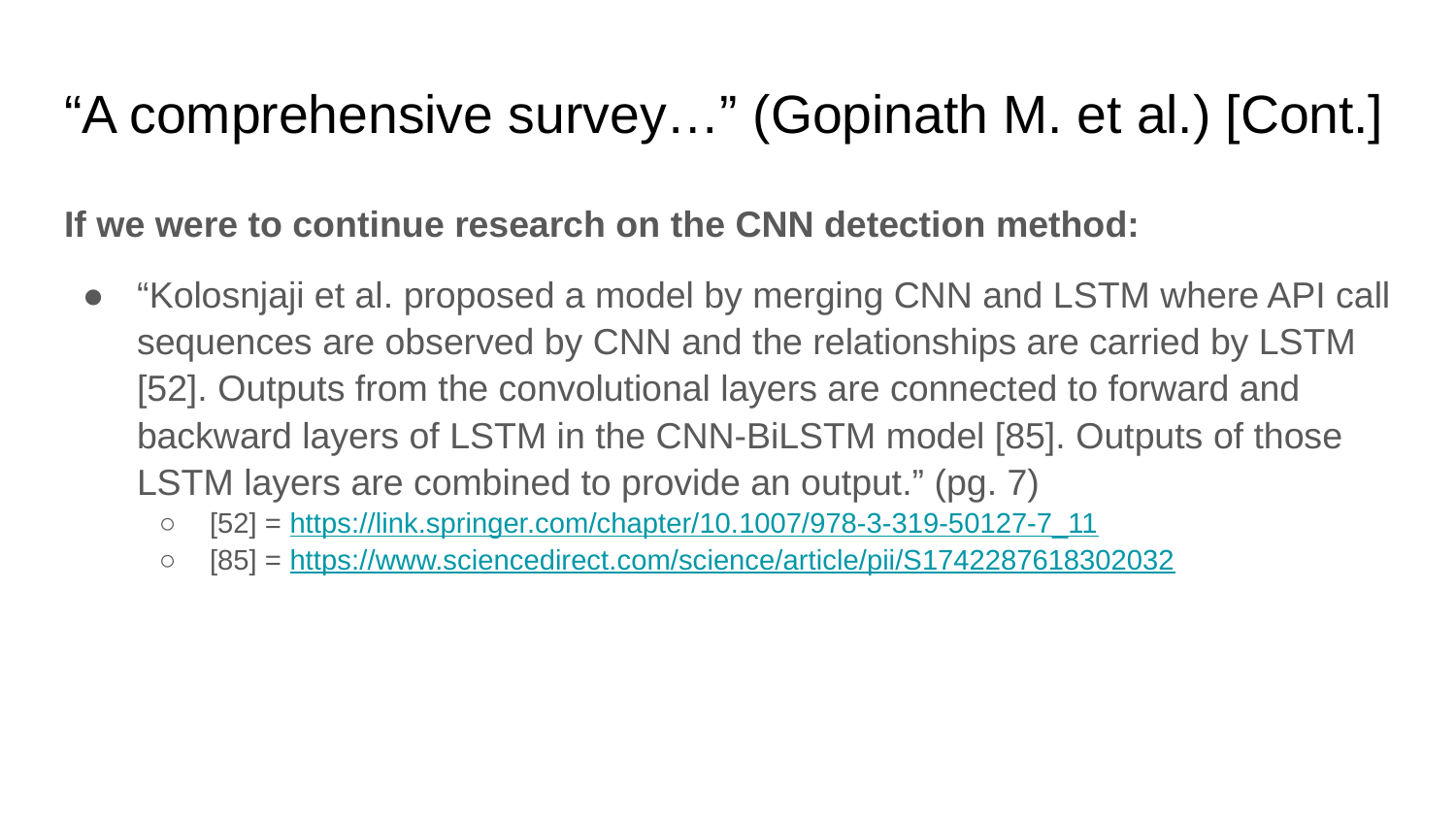

# “A comprehensive survey…” (Gopinath M. et al.) [Cont.]
If we were to continue research on the CNN detection method:
“Kolosnjaji et al. proposed a model by merging CNN and LSTM where API call sequences are observed by CNN and the relationships are carried by LSTM [52]. Outputs from the convolutional layers are connected to forward and backward layers of LSTM in the CNN-BiLSTM model [85]. Outputs of those LSTM layers are combined to provide an output.” (pg. 7)
[52] = https://link.springer.com/chapter/10.1007/978-3-319-50127-7_11
[85] = https://www.sciencedirect.com/science/article/pii/S1742287618302032